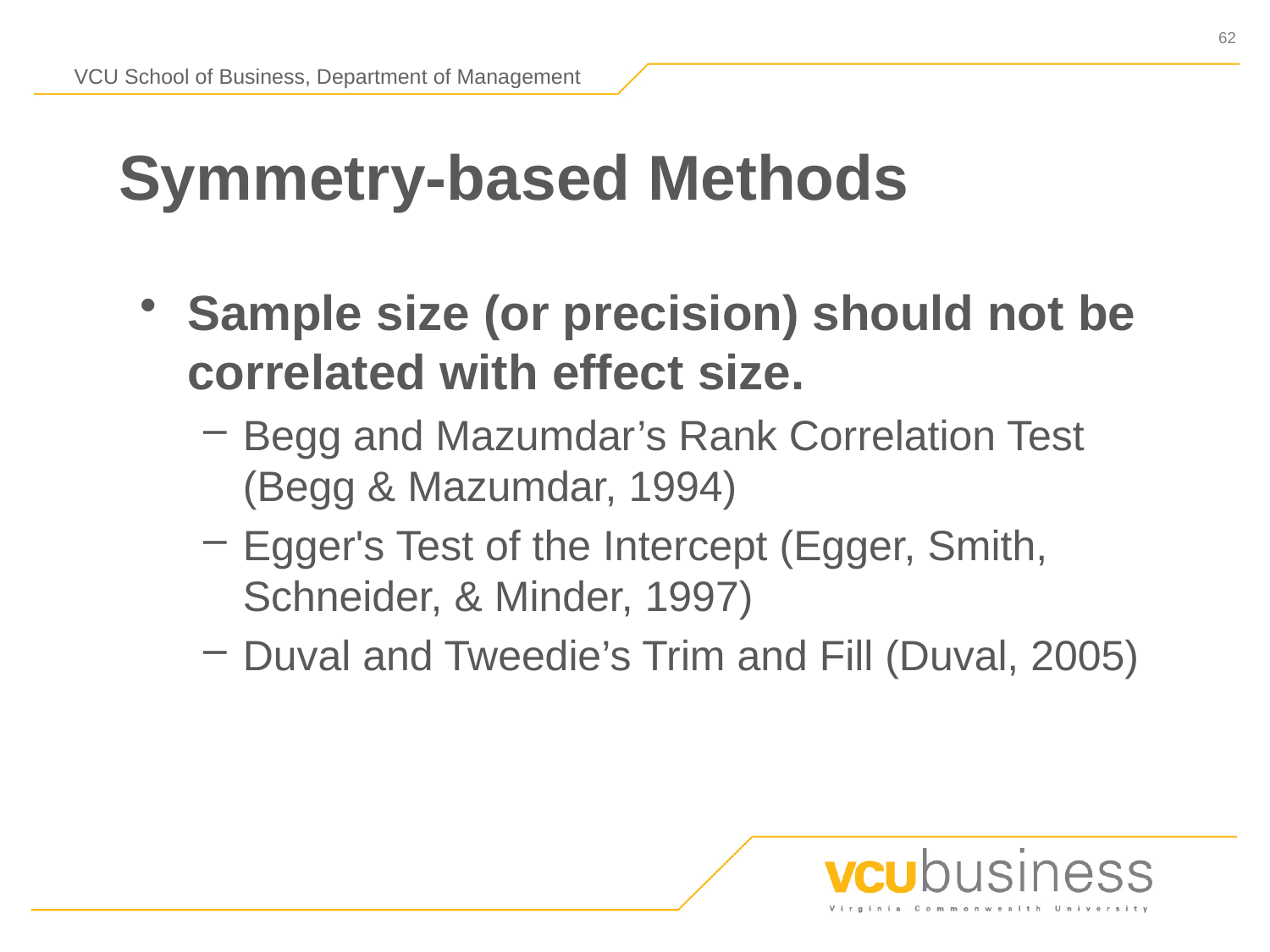

# Symmetry-based Methods
Sample size (or precision) should not be correlated with effect size.
Begg and Mazumdar’s Rank Correlation Test (Begg & Mazumdar, 1994)
Egger's Test of the Intercept (Egger, Smith, Schneider, & Minder, 1997)
Duval and Tweedie’s Trim and Fill (Duval, 2005)